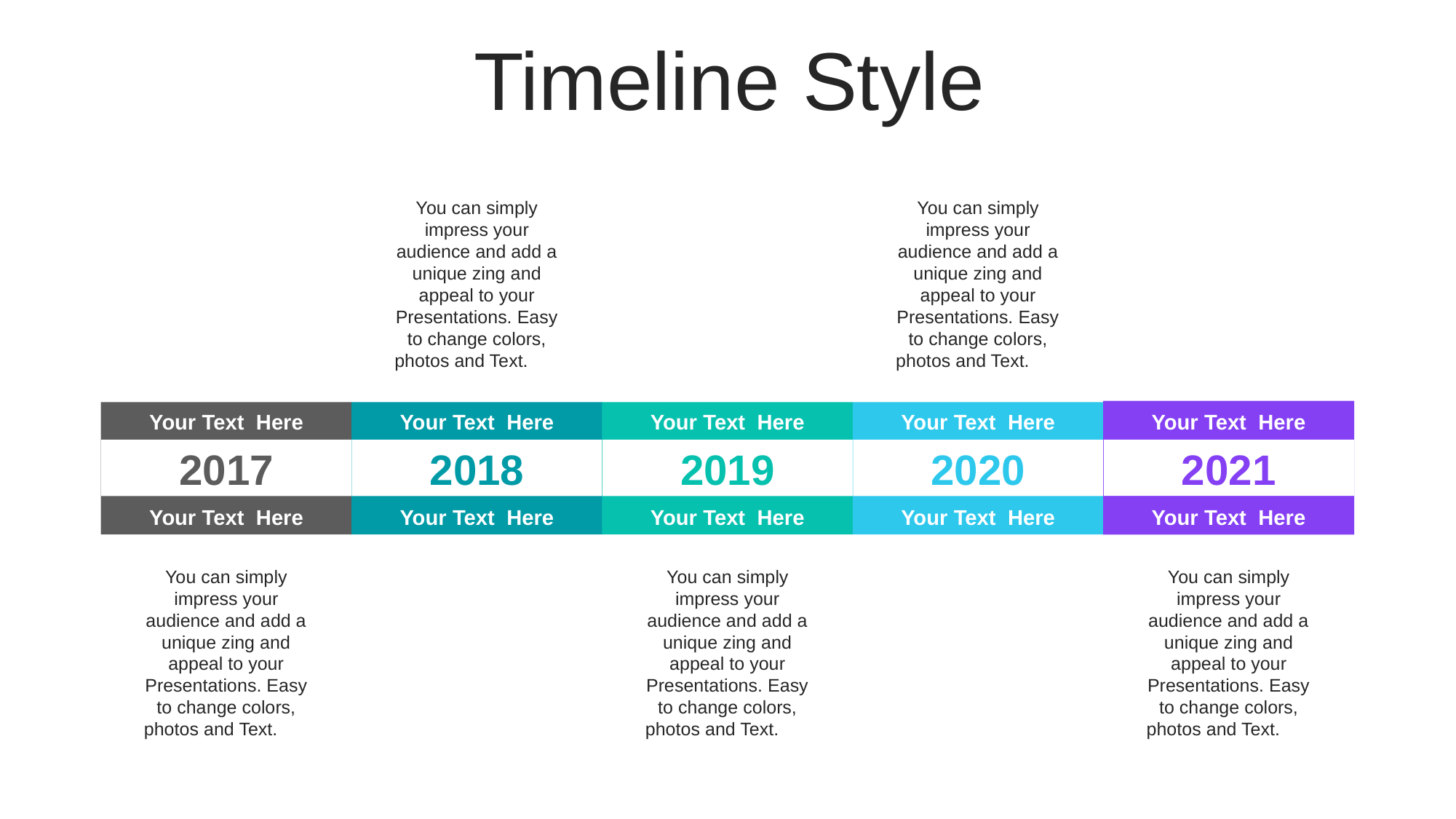

Timeline Style
You can simply impress your audience and add a unique zing and appeal to your Presentations. Easy to change colors, photos and Text.
You can simply impress your audience and add a unique zing and appeal to your Presentations. Easy to change colors, photos and Text.

Your Text  Here
Your Text  Here
Your Text  Here
Your Text  Here
Your Text  Here
2017
2018
2019
2020
2021
Your Text  Here
Your Text  Here
Your Text  Here
Your Text  Here
Your Text  Here
You can simply impress your audience and add a unique zing and appeal to your Presentations. Easy to change colors, photos and Text.
You can simply impress your audience and add a unique zing and appeal to your Presentations. Easy to change colors, photos and Text.
You can simply impress your audience and add a unique zing and appeal to your Presentations. Easy to change colors, photos and Text.